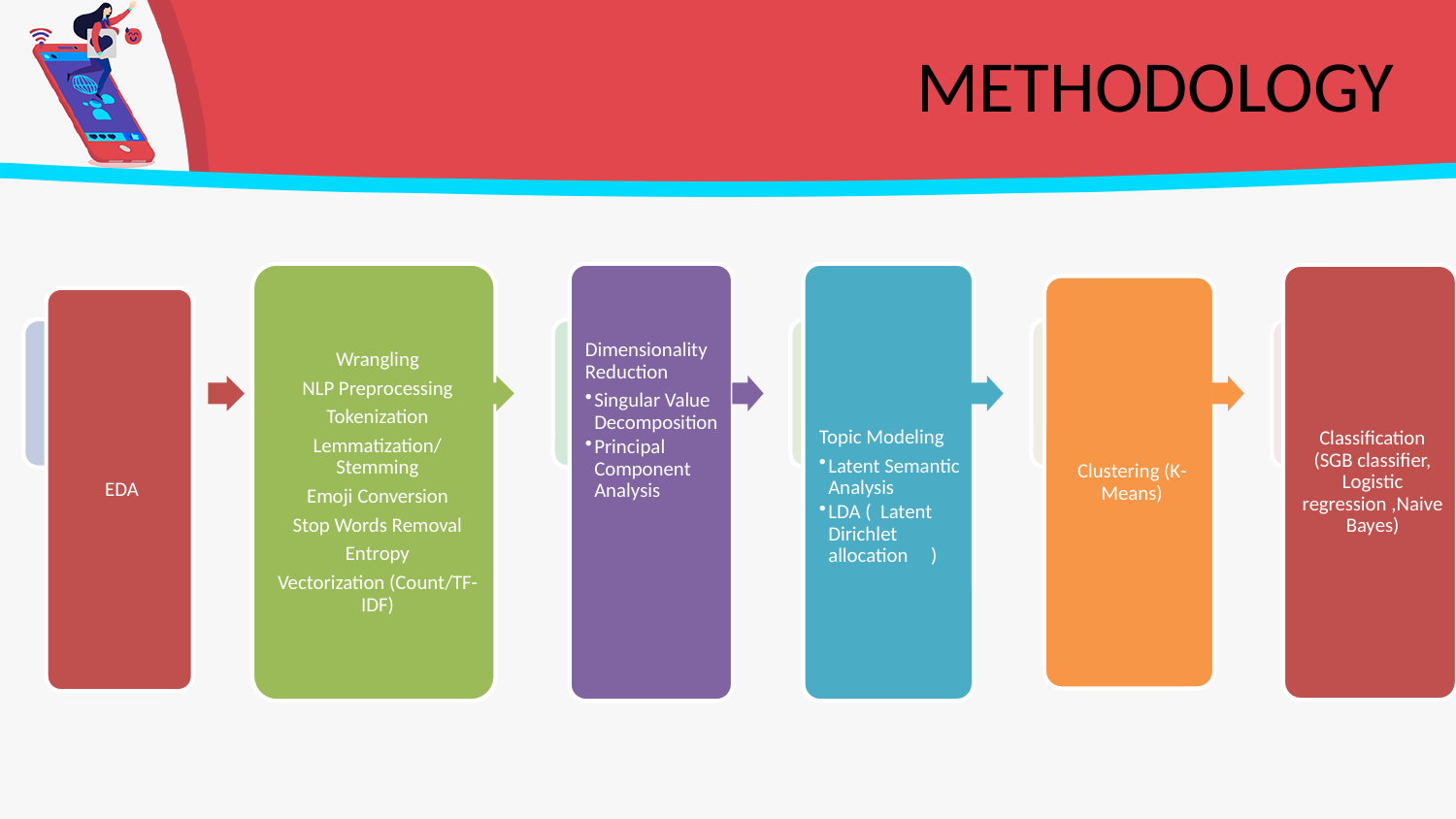

# METHODOLOGY
EDA

Wrangling
NLP Preprocessing
Tokenization
Lemmatization/Stemming
Emoji Conversion
Stop Words Removal
Entropy
Vectorization (Count/TF-IDF)

Dimensionality Reduction
Singular Value Decomposition
Principal Component Analysis

Topic Modeling
Latent Semantic Analysis
LDA (  Latent Dirichlet allocation     )

Clustering (K-Means)

Classification (SGB classifier, Logistic regression ,Naive Bayes)